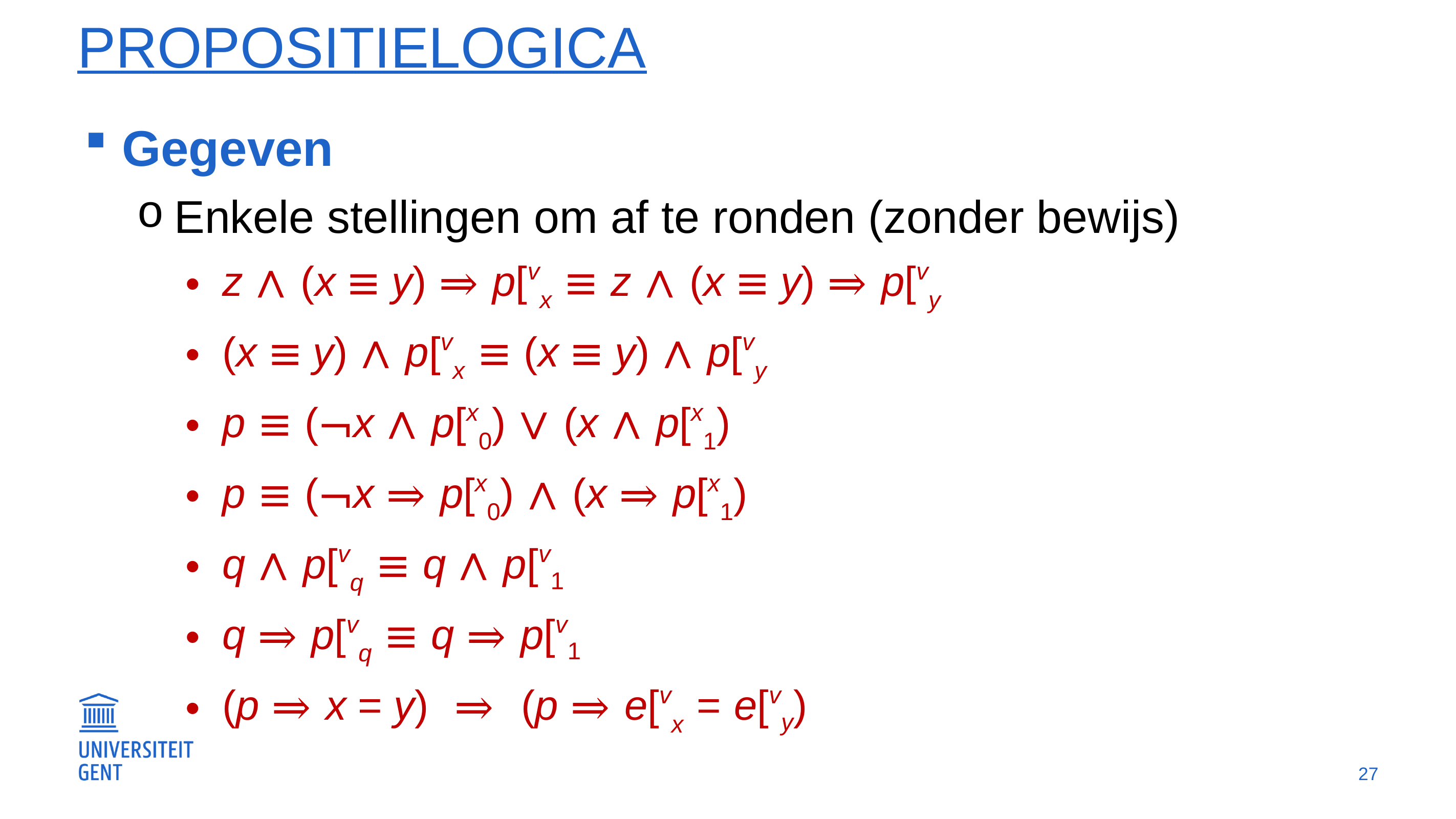

# Propositielogica
Gegeven
Enkele stellingen om af te ronden (zonder bewijs)
z ∧ (x ≡ y) ⇒ p[vx ≡ z ∧ (x ≡ y) ⇒ p[vy
(x ≡ y) ∧ p[vx ≡ (x ≡ y) ∧ p[vy
p ≡ (¬x ∧ p[x0) ∨ (x ∧ p[x1)
p ≡ (¬x ⇒ p[x0) ∧ (x ⇒ p[x1)
q ∧ p[vq ≡ q ∧ p[v1
q ⇒ p[vq ≡ q ⇒ p[v1
(p ⇒ x = y)  ⇒  (p ⇒ e[vx = e[vy)

27